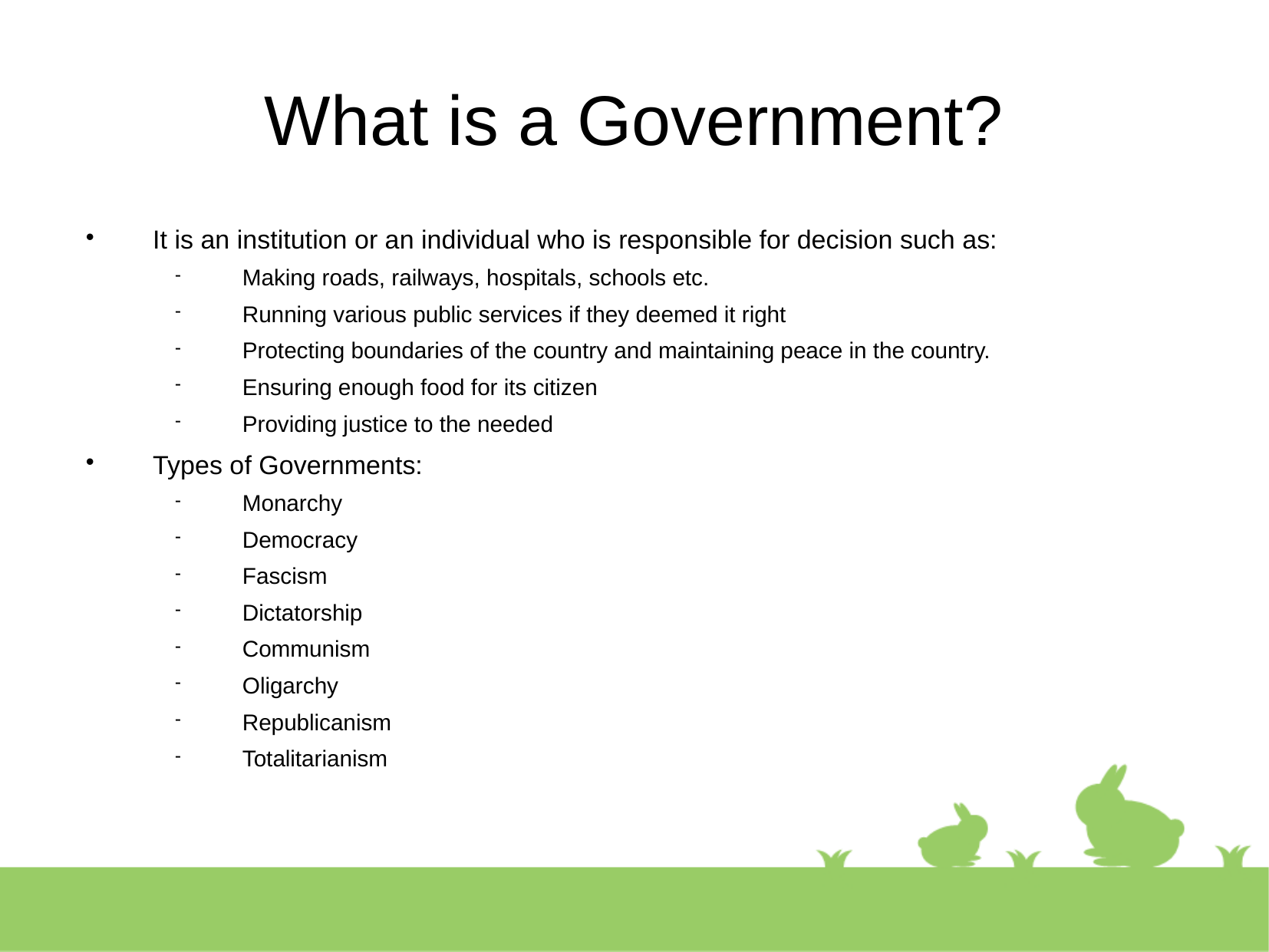

What is a Government?
It is an institution or an individual who is responsible for decision such as:
Making roads, railways, hospitals, schools etc.
Running various public services if they deemed it right
Protecting boundaries of the country and maintaining peace in the country.
Ensuring enough food for its citizen
Providing justice to the needed
Types of Governments:
Monarchy
Democracy
Fascism
Dictatorship
Communism
Oligarchy
Republicanism
Totalitarianism